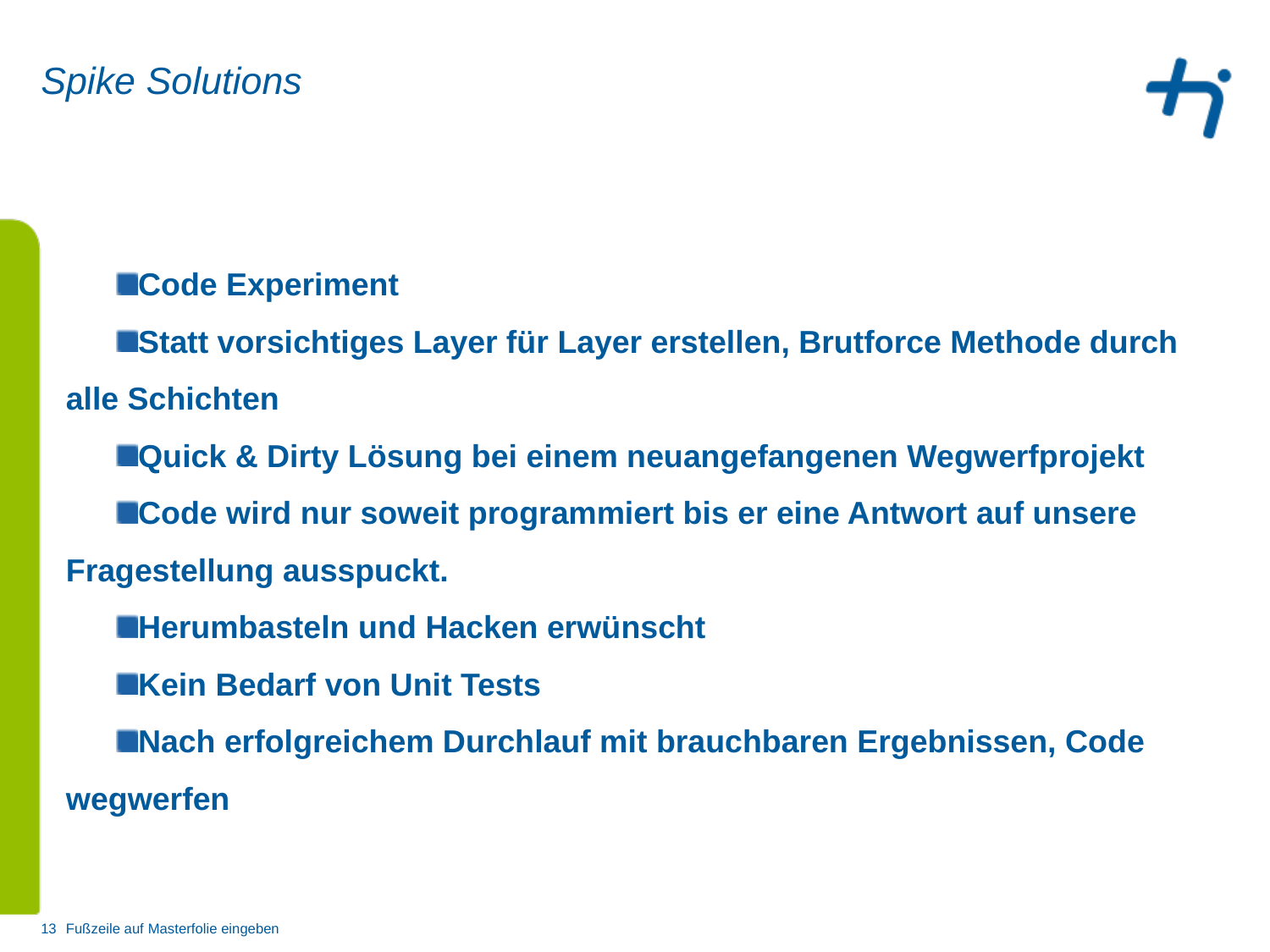

# Spike Solutions

Code Experiment
Statt vorsichtiges Layer für Layer erstellen, Brutforce Methode durch alle Schichten
Quick & Dirty Lösung bei einem neuangefangenen Wegwerfprojekt
Code wird nur soweit programmiert bis er eine Antwort auf unsere Fragestellung ausspuckt.
Herumbasteln und Hacken erwünscht
Kein Bedarf von Unit Tests
Nach erfolgreichem Durchlauf mit brauchbaren Ergebnissen, Code wegwerfen
13